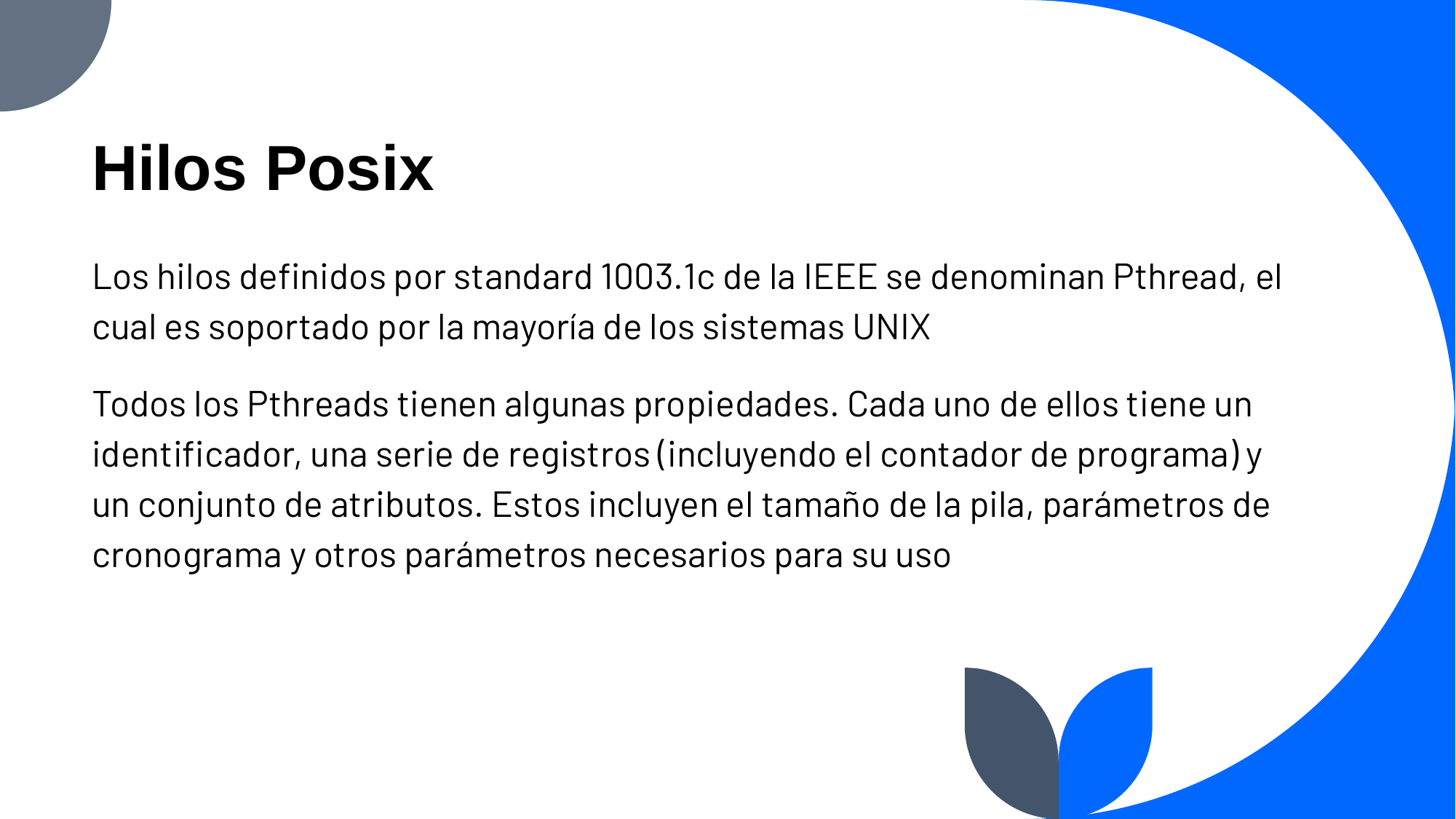

# Hilos Posix
Los hilos definidos por standard 1003.1c de la IEEE se denominan Pthread, el cual es soportado por la mayoría de los sistemas UNIX
Todos los Pthreads tienen algunas propiedades. Cada uno de ellos tiene un identificador, una serie de registros (incluyendo el contador de programa) y un conjunto de atributos. Estos incluyen el tamaño de la pila, parámetros de cronograma y otros parámetros necesarios para su uso